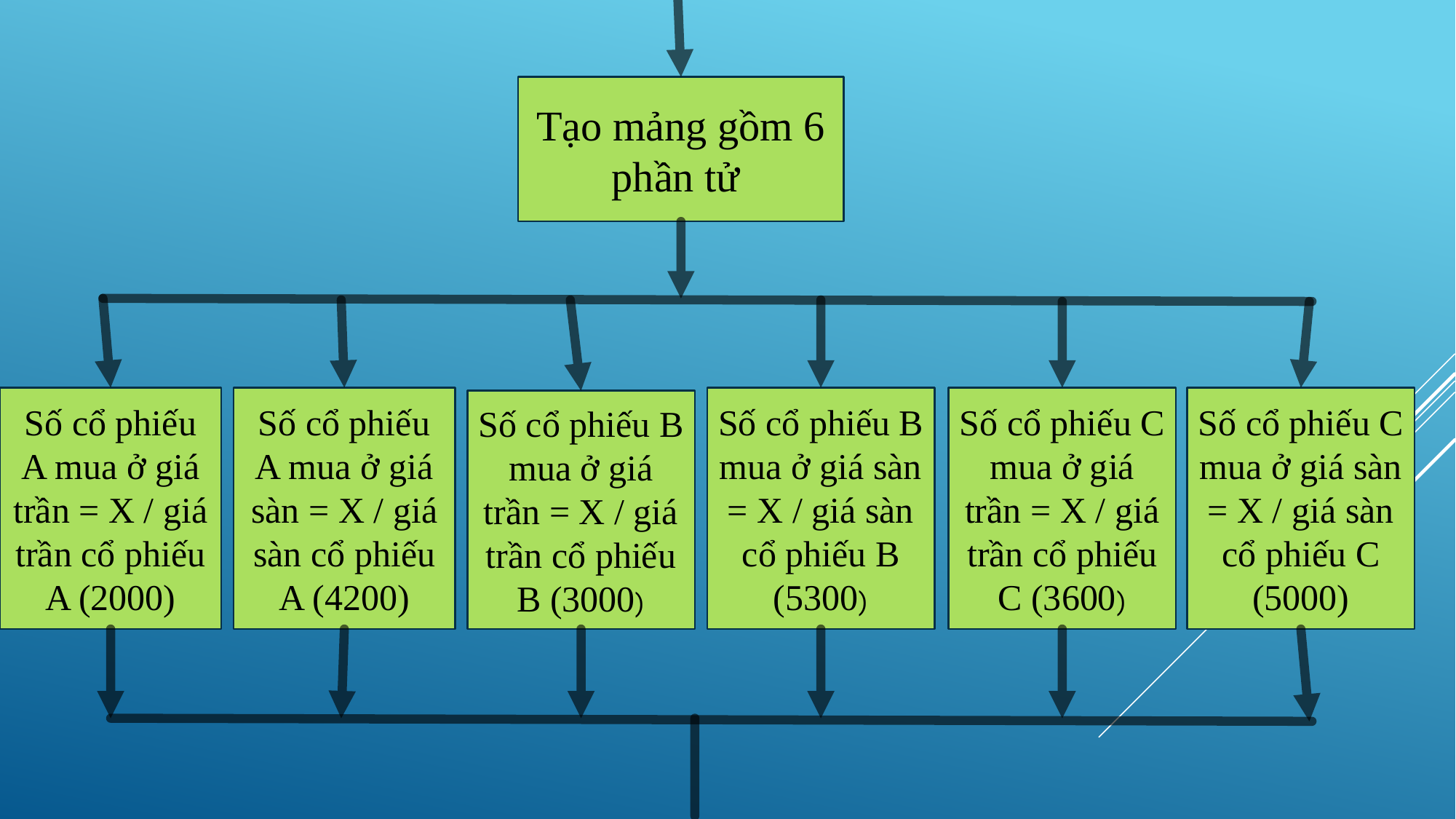

Tạo mảng gồm 6 phần tử
Số cổ phiếu A mua ở giá trần = X / giá trần cổ phiếu A (2000)
Số cổ phiếu A mua ở giá sàn = X / giá sàn cổ phiếu A (4200)
Số cổ phiếu B mua ở giá sàn = X / giá sàn cổ phiếu B (5300)
Số cổ phiếu C mua ở giá trần = X / giá trần cổ phiếu C (3600)
Số cổ phiếu C mua ở giá sàn = X / giá sàn cổ phiếu C (5000)
Số cổ phiếu B mua ở giá trần = X / giá trần cổ phiếu B (3000)